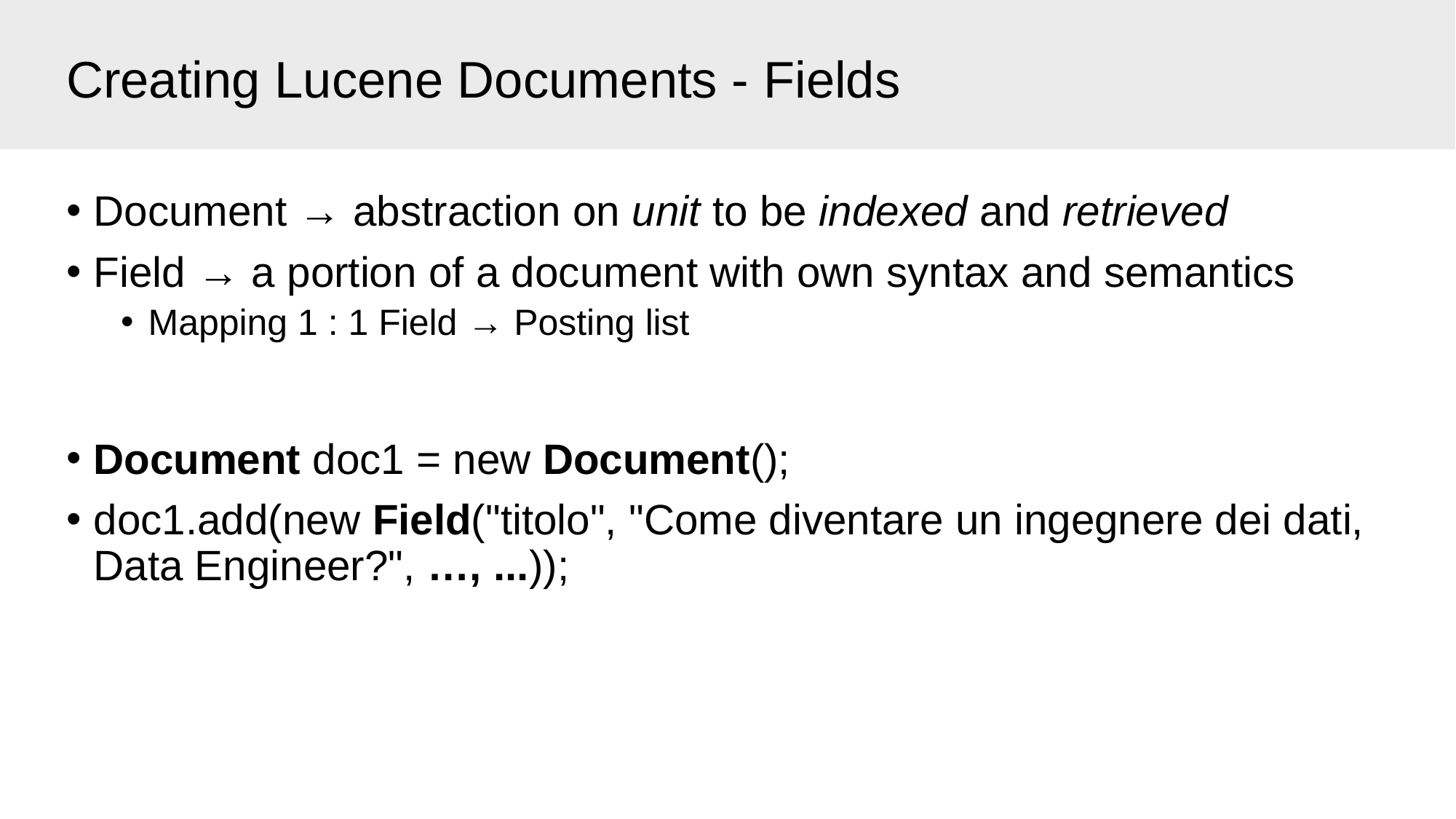

# Creating Lucene Documents - Fields
Document → abstraction on unit to be indexed and retrieved
Field → a portion of a document with own syntax and semantics
Mapping 1 : 1 Field → Posting list

Document doc1 = new Document();
doc1.add(new Field("titolo", "Come diventare un ingegnere dei dati, Data Engineer?", …, ...));